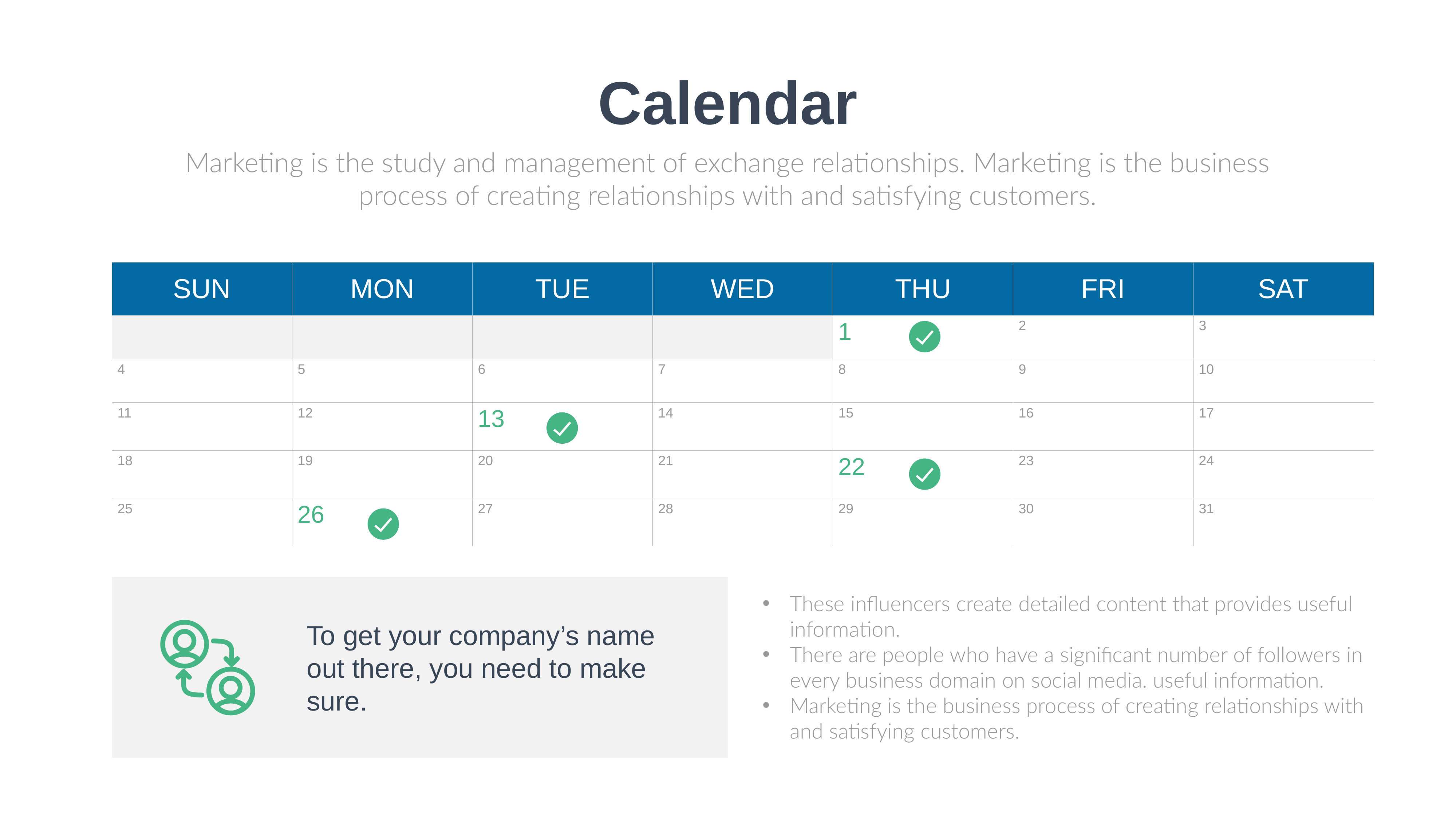

Calendar
Marketing is the study and management of exchange relationships. Marketing is the business process of creating relationships with and satisfying customers.
| SUN | MON | TUE | WED | THU | FRI | SAT |
| --- | --- | --- | --- | --- | --- | --- |
|  |  |  |  | 1 | 2 | 3 |
| 4 | 5 | 6 | 7 | 8 | 9 | 10 |
| 11 | 12 | 13 | 14 | 15 | 16 | 17 |
| 18 | 19 | 20 | 21 | 22 | 23 | 24 |
| 25 | 26 | 27 | 28 | 29 | 30 | 31 |

These influencers create detailed content that provides useful information.
There are people who have a significant number of followers in every business domain on social media. useful information.
Marketing is the business process of creating relationships with and satisfying customers.
To get your company’s name out there, you need to make sure.